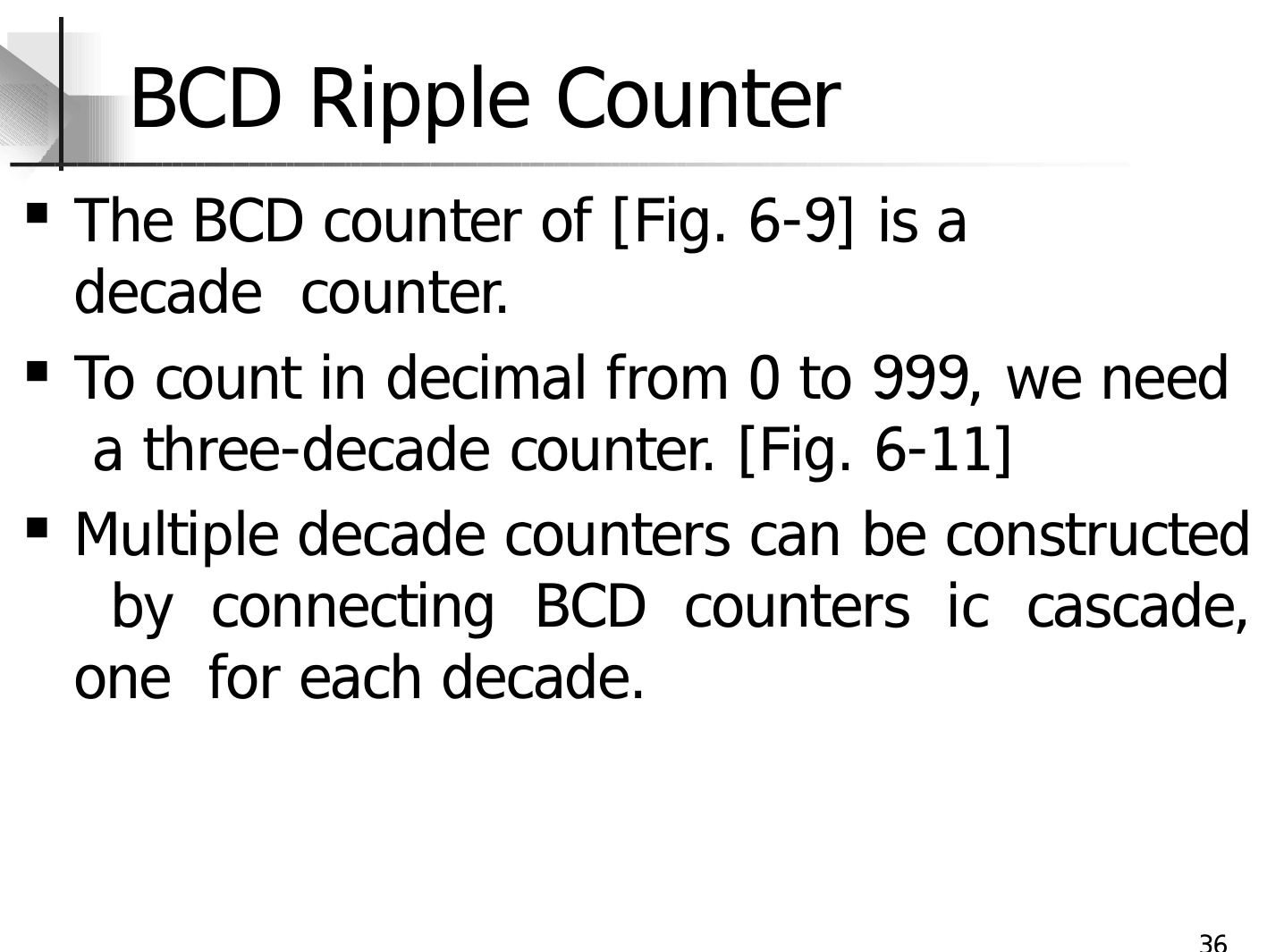

# BCD Ripple Counter
The BCD counter of [Fig. 6-9] is a decade  counter.
To count in decimal from 0 to 999, we need  a three-decade counter. [Fig. 6-11]
Multiple decade counters can be constructed  by connecting BCD counters ic cascade, one  for each decade.
36